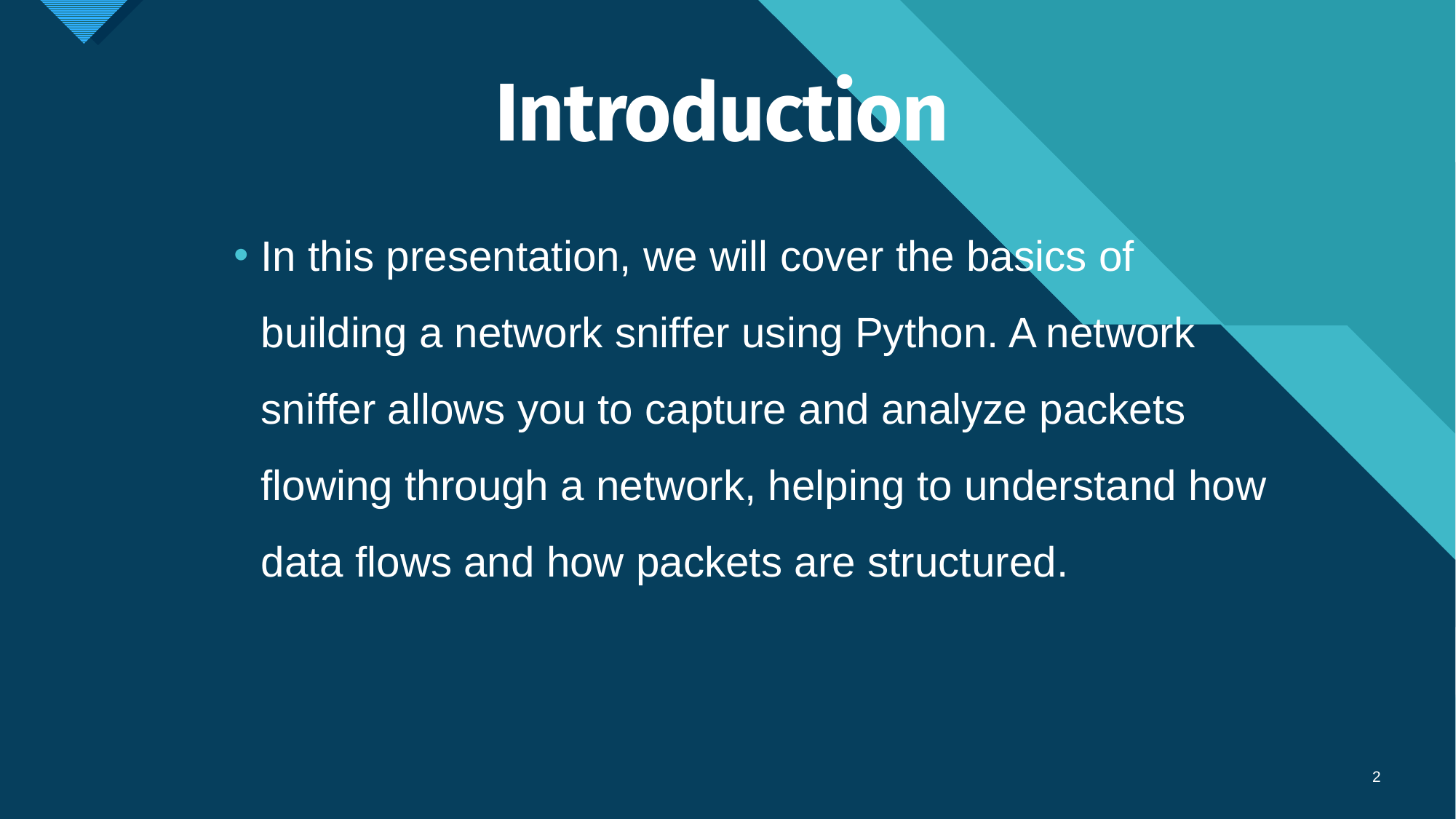

# Introduction
In this presentation, we will cover the basics of building a network sniffer using Python. A network sniffer allows you to capture and analyze packets flowing through a network, helping to understand how data flows and how packets are structured.
2